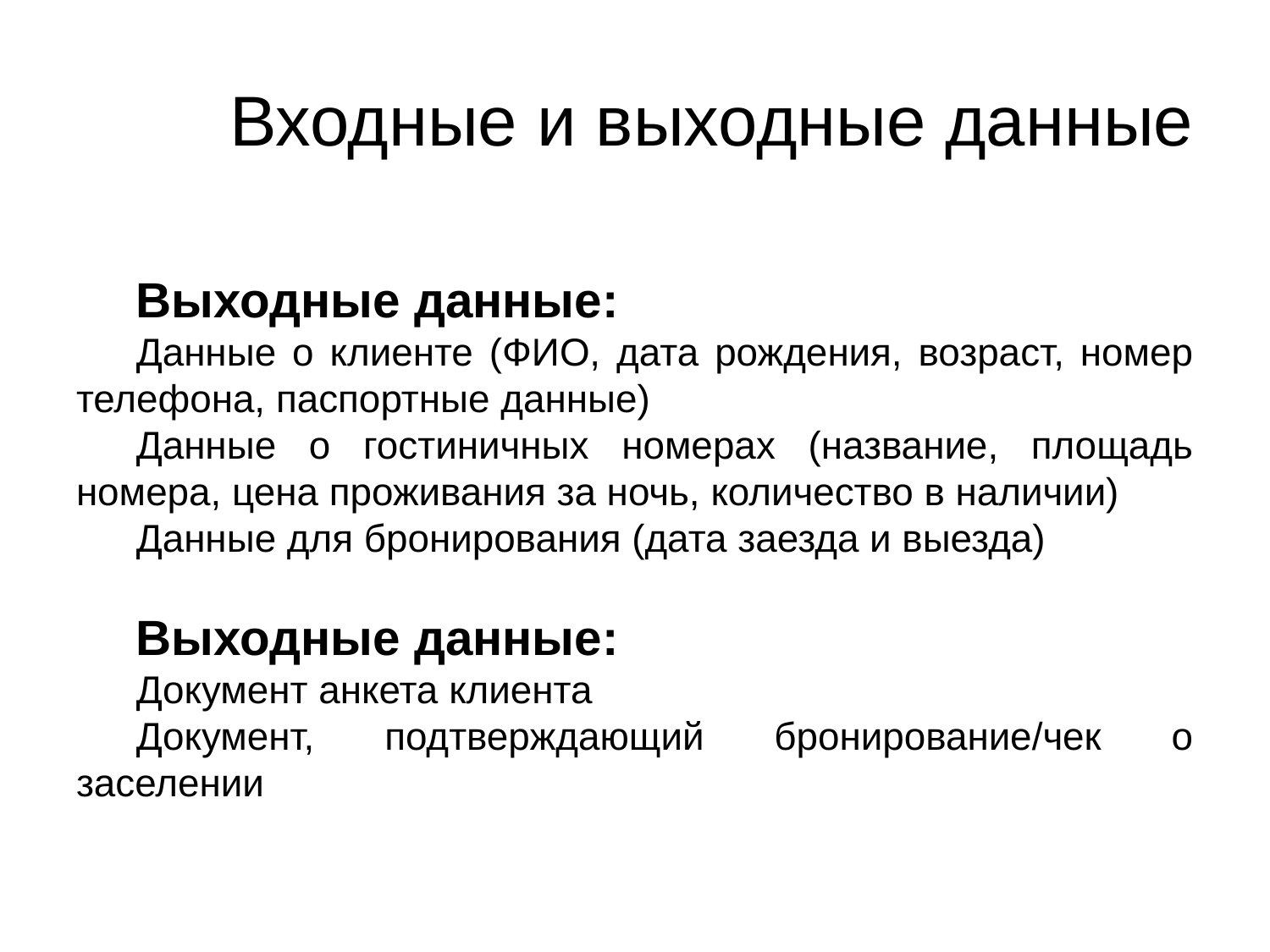

# Входные и выходные данные
Выходные данные:
Данные о клиенте (ФИО, дата рождения, возраст, номер телефона, паспортные данные)
Данные о гостиничных номерах (название, площадь номера, цена проживания за ночь, количество в наличии)
Данные для бронирования (дата заезда и выезда)

Выходные данные:
Документ анкета клиента
Документ, подтверждающий бронирование/чек о заселении